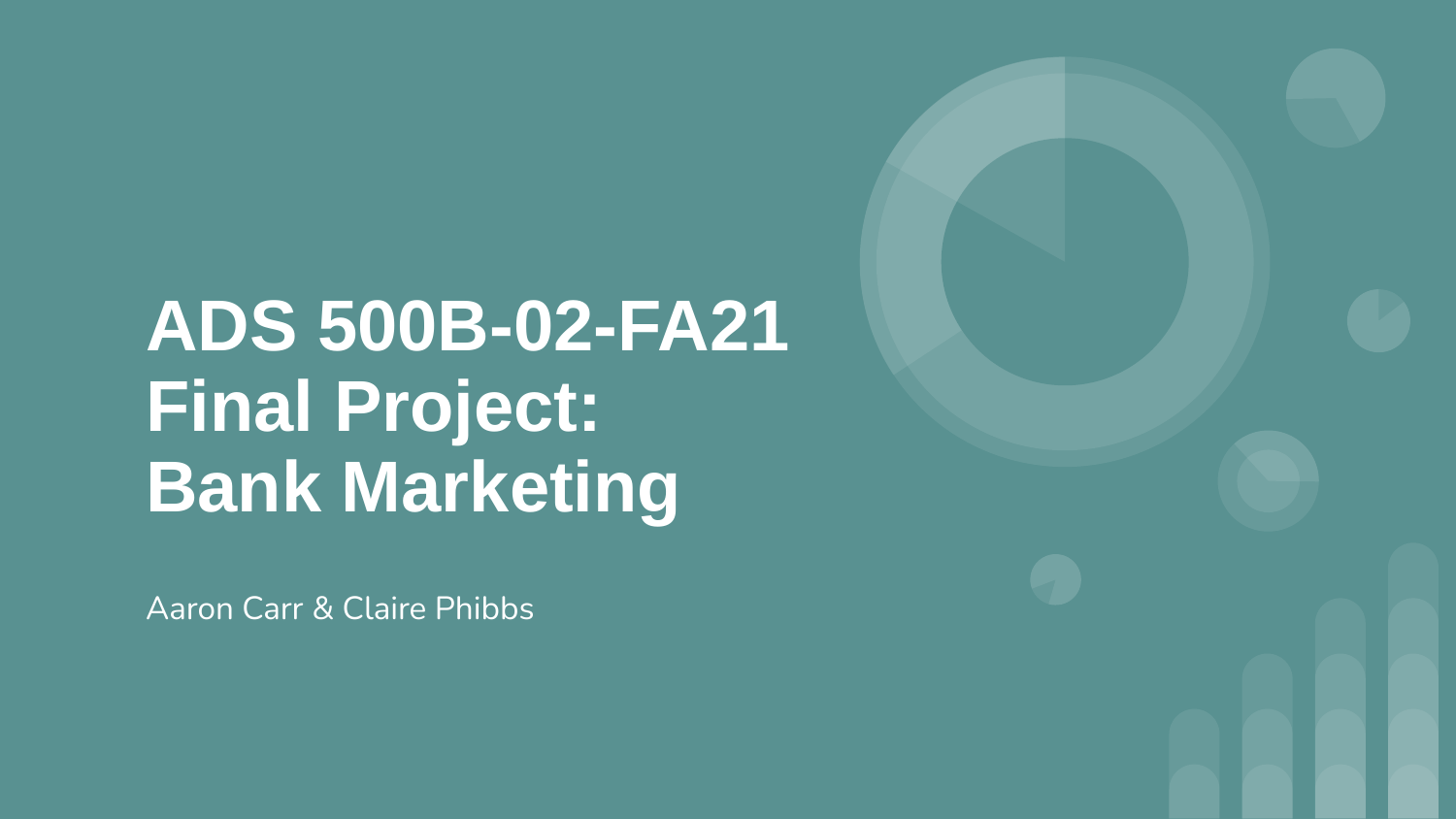

# ADS 500B-02-FA21 Final Project: Bank Marketing
Aaron Carr & Claire Phibbs